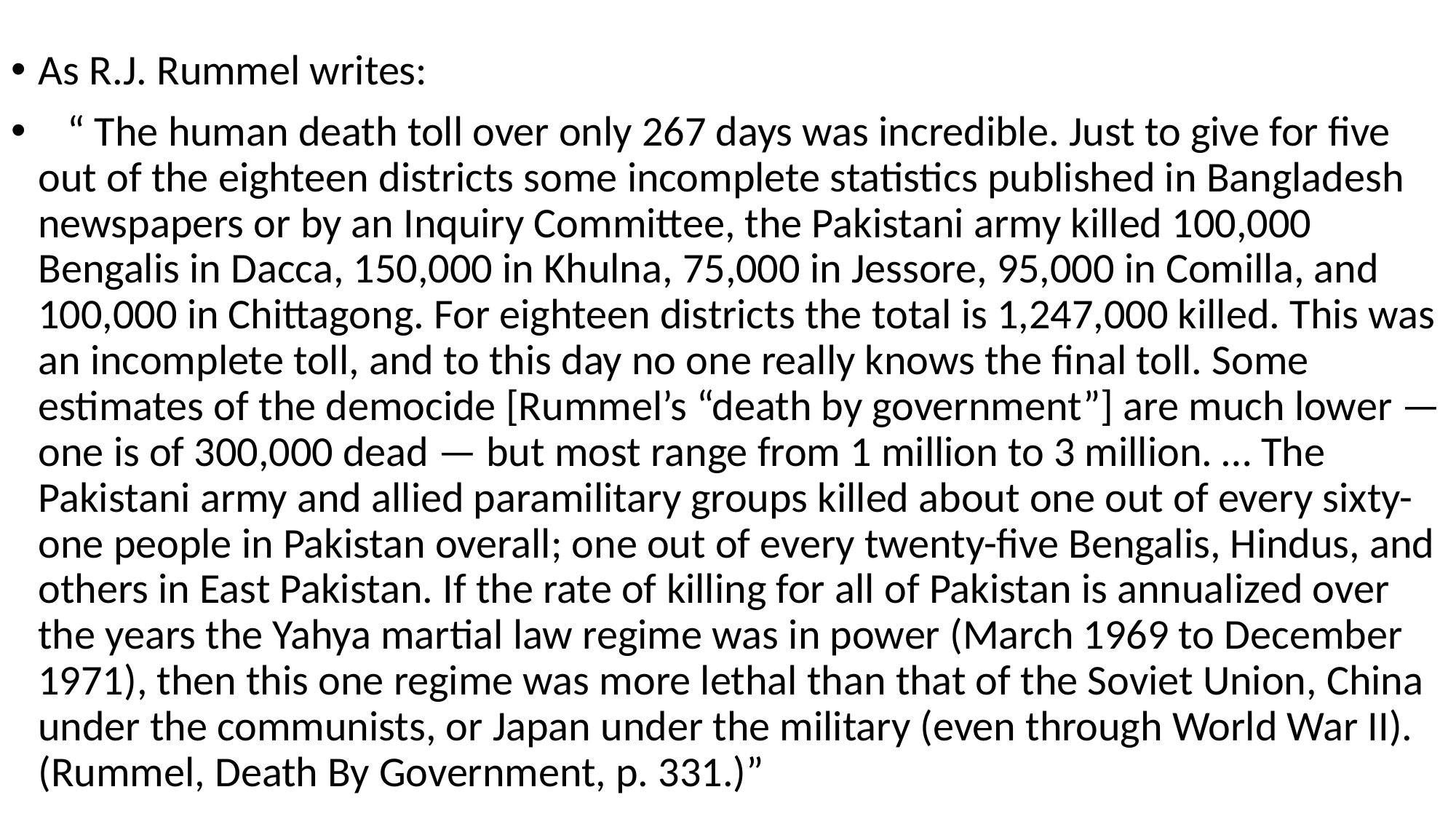

#
As R.J. Rummel writes:
   “ The human death toll over only 267 days was incredible. Just to give for five out of the eighteen districts some incomplete statistics published in Bangladesh newspapers or by an Inquiry Committee, the Pakistani army killed 100,000 Bengalis in Dacca, 150,000 in Khulna, 75,000 in Jessore, 95,000 in Comilla, and 100,000 in Chittagong. For eighteen districts the total is 1,247,000 killed. This was an incomplete toll, and to this day no one really knows the final toll. Some estimates of the democide [Rummel’s “death by government”] are much lower — one is of 300,000 dead — but most range from 1 million to 3 million. … The Pakistani army and allied paramilitary groups killed about one out of every sixty-one people in Pakistan overall; one out of every twenty-five Bengalis, Hindus, and others in East Pakistan. If the rate of killing for all of Pakistan is annualized over the years the Yahya martial law regime was in power (March 1969 to December 1971), then this one regime was more lethal than that of the Soviet Union, China under the communists, or Japan under the military (even through World War II). (Rummel, Death By Government, p. 331.)”